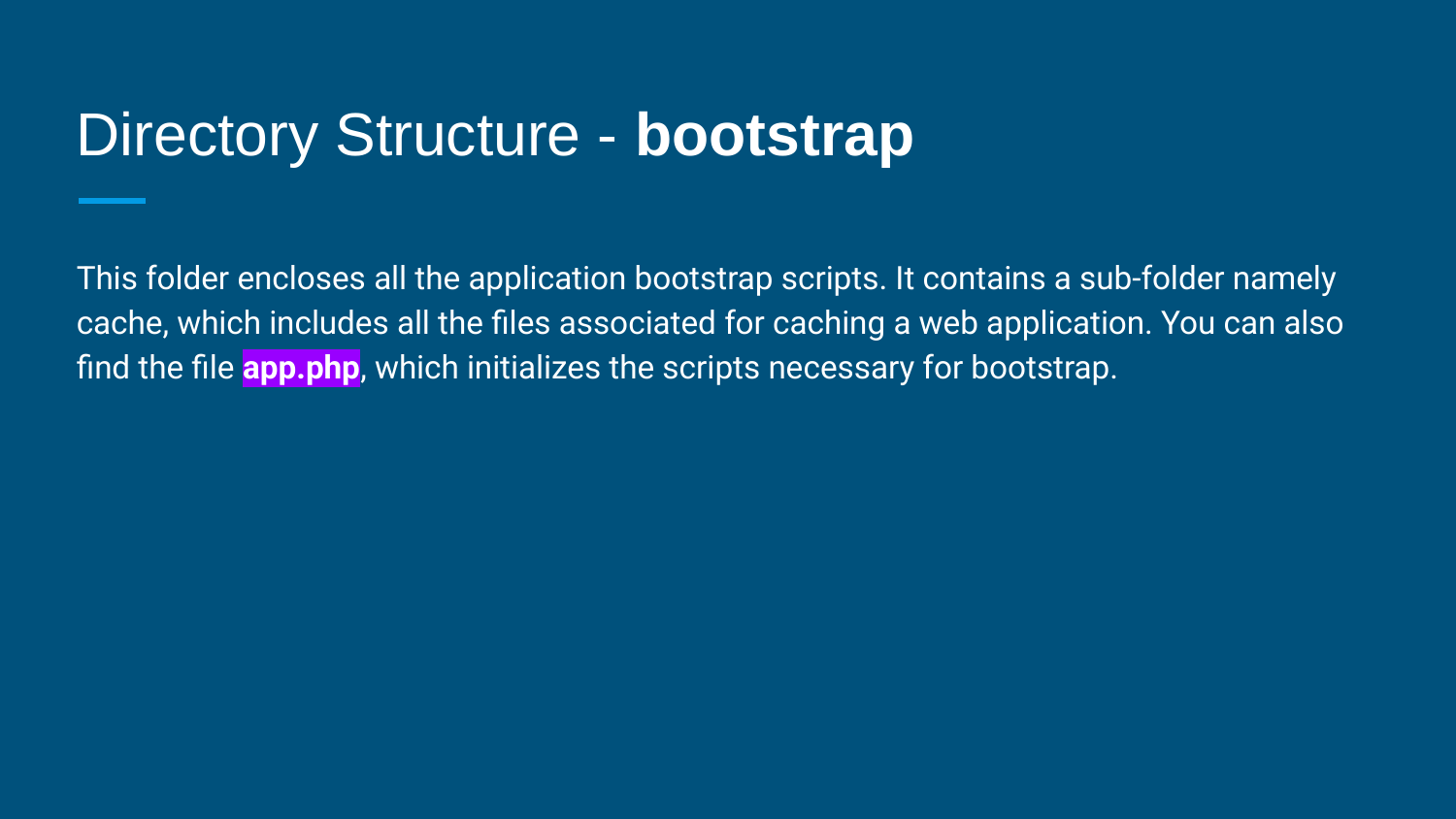

# Directory Structure - bootstrap
This folder encloses all the application bootstrap scripts. It contains a sub-folder namely cache, which includes all the files associated for caching a web application. You can also find the file app.php, which initializes the scripts necessary for bootstrap.